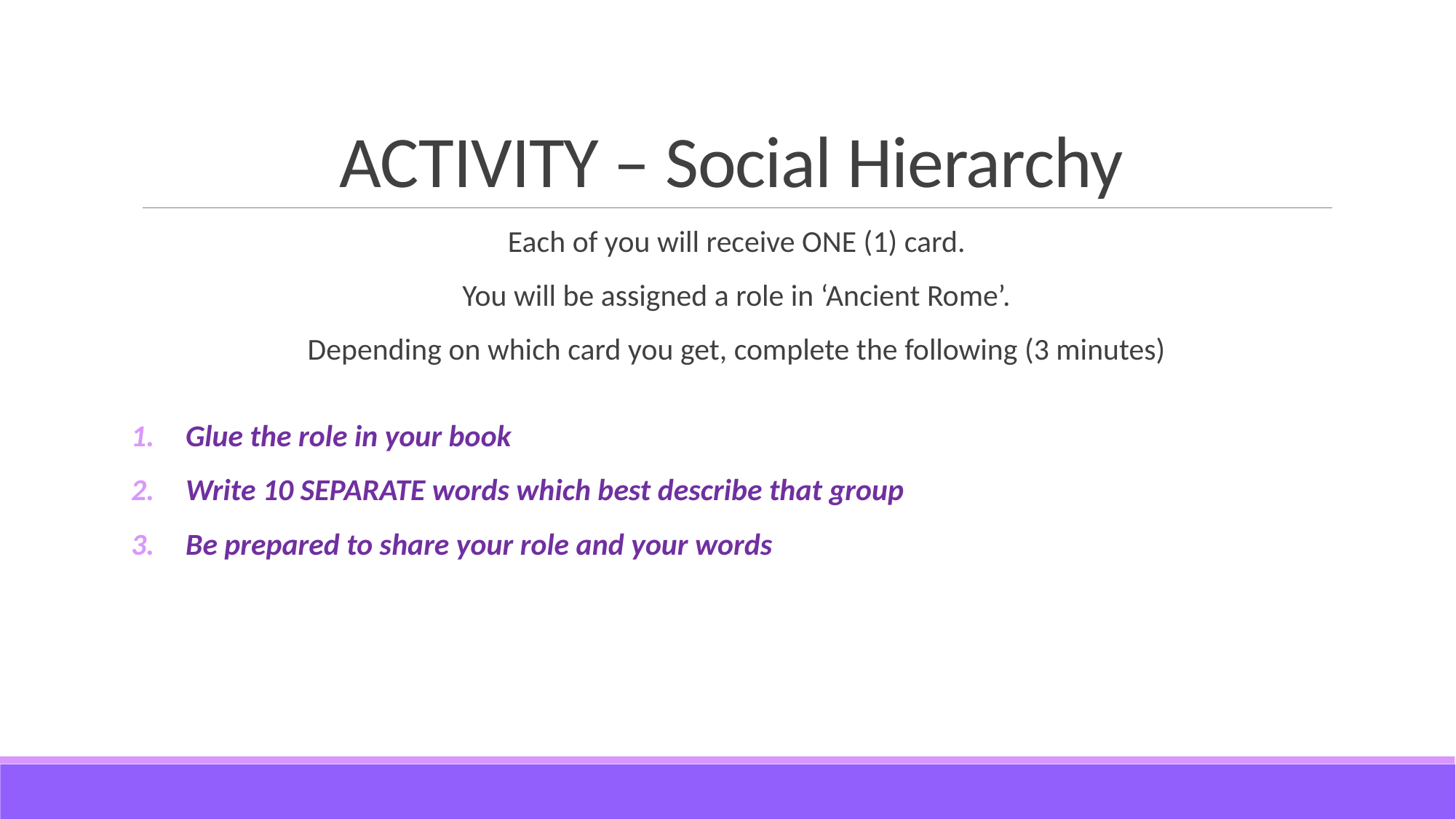

# ACTIVITY – Social Hierarchy
Each of you will receive ONE (1) card.
You will be assigned a role in ‘Ancient Rome’.
Depending on which card you get, complete the following (3 minutes)
Glue the role in your book
Write 10 SEPARATE words which best describe that group
Be prepared to share your role and your words